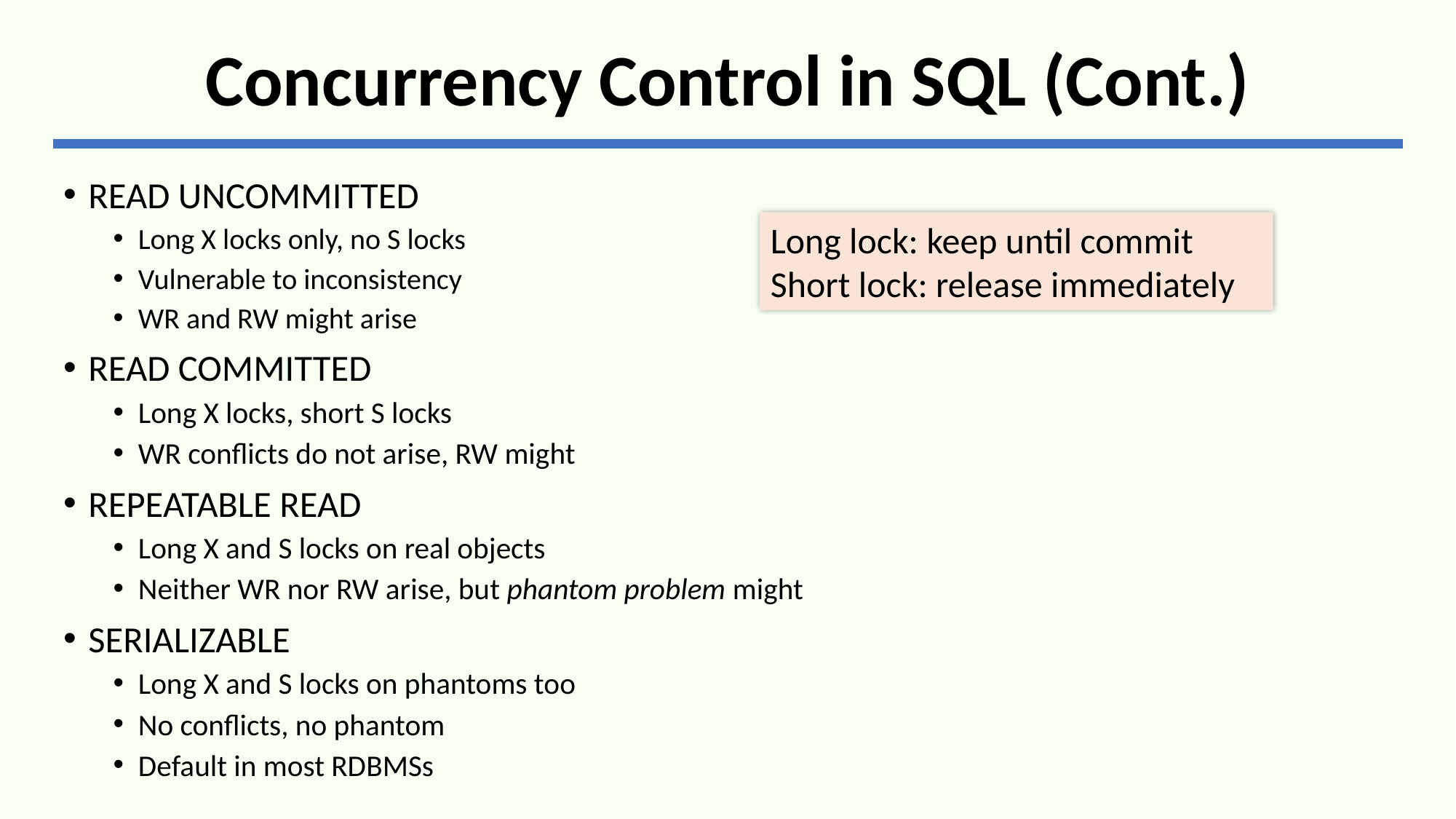

# Concurrency Control in SQL (Cont.)
READ UNCOMMITTED
Long X locks only, no S locks
Vulnerable to inconsistency
WR and RW might arise
READ COMMITTED
Long X locks, short S locks
WR conflicts do not arise, RW might
REPEATABLE READ
Long X and S locks on real objects
Neither WR nor RW arise, but phantom problem might
SERIALIZABLE
Long X and S locks on phantoms too
No conflicts, no phantom
Default in most RDBMSs
Long lock: keep until commit
Short lock: release immediately